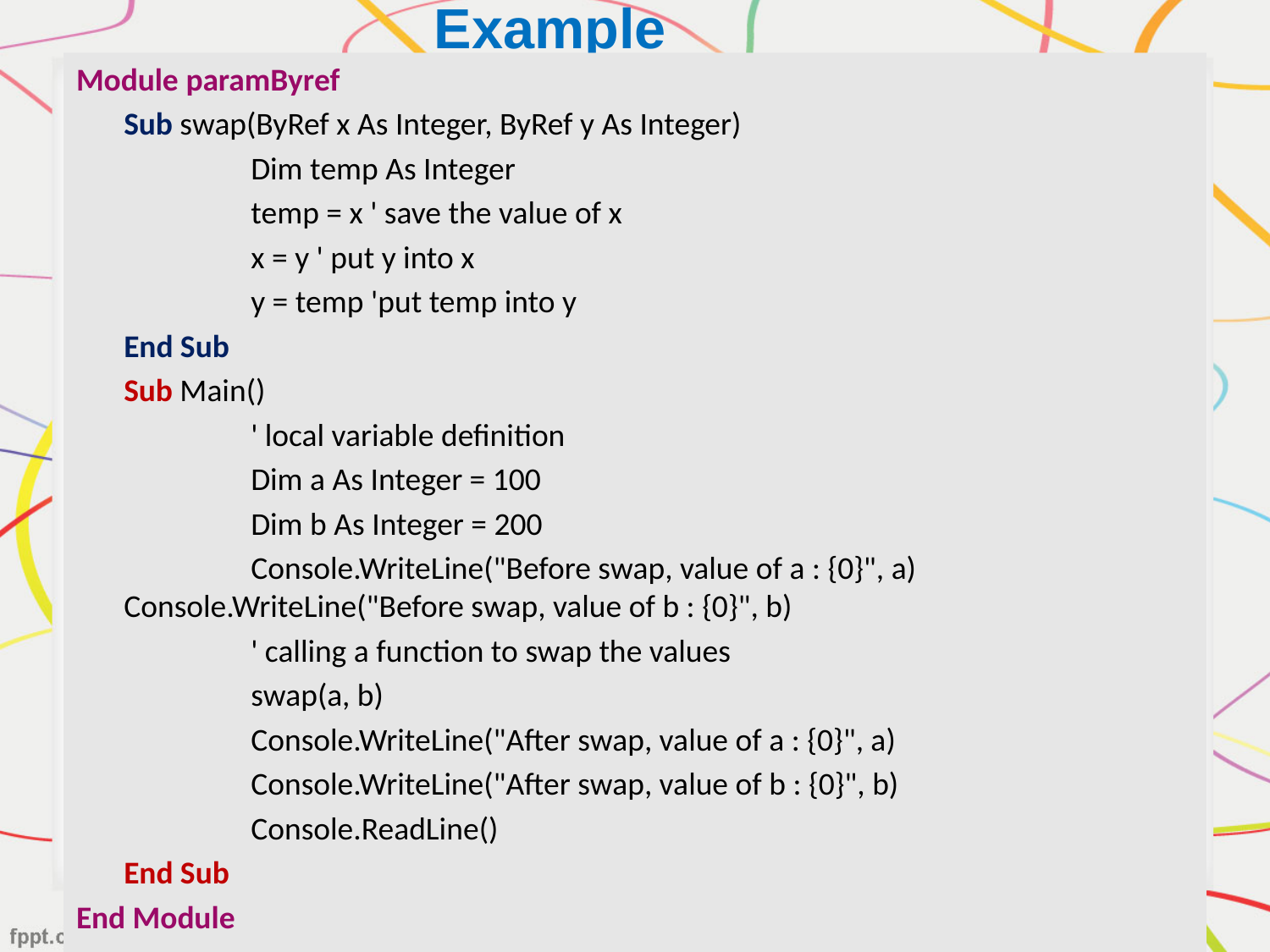

# Example
Module paramByref
	Sub swap(ByRef x As Integer, ByRef y As Integer)
		Dim temp As Integer
		temp = x ' save the value of x
		x = y ' put y into x
		y = temp 'put temp into y
	End Sub
	Sub Main()
		' local variable definition
		Dim a As Integer = 100
		Dim b As Integer = 200
		Console.WriteLine("Before swap, value of a : {0}", a) 	Console.WriteLine("Before swap, value of b : {0}", b)
		' calling a function to swap the values
		swap(a, b)
		Console.WriteLine("After swap, value of a : {0}", a)
		Console.WriteLine("After swap, value of b : {0}", b)
		Console.ReadLine()
	End Sub
End Module